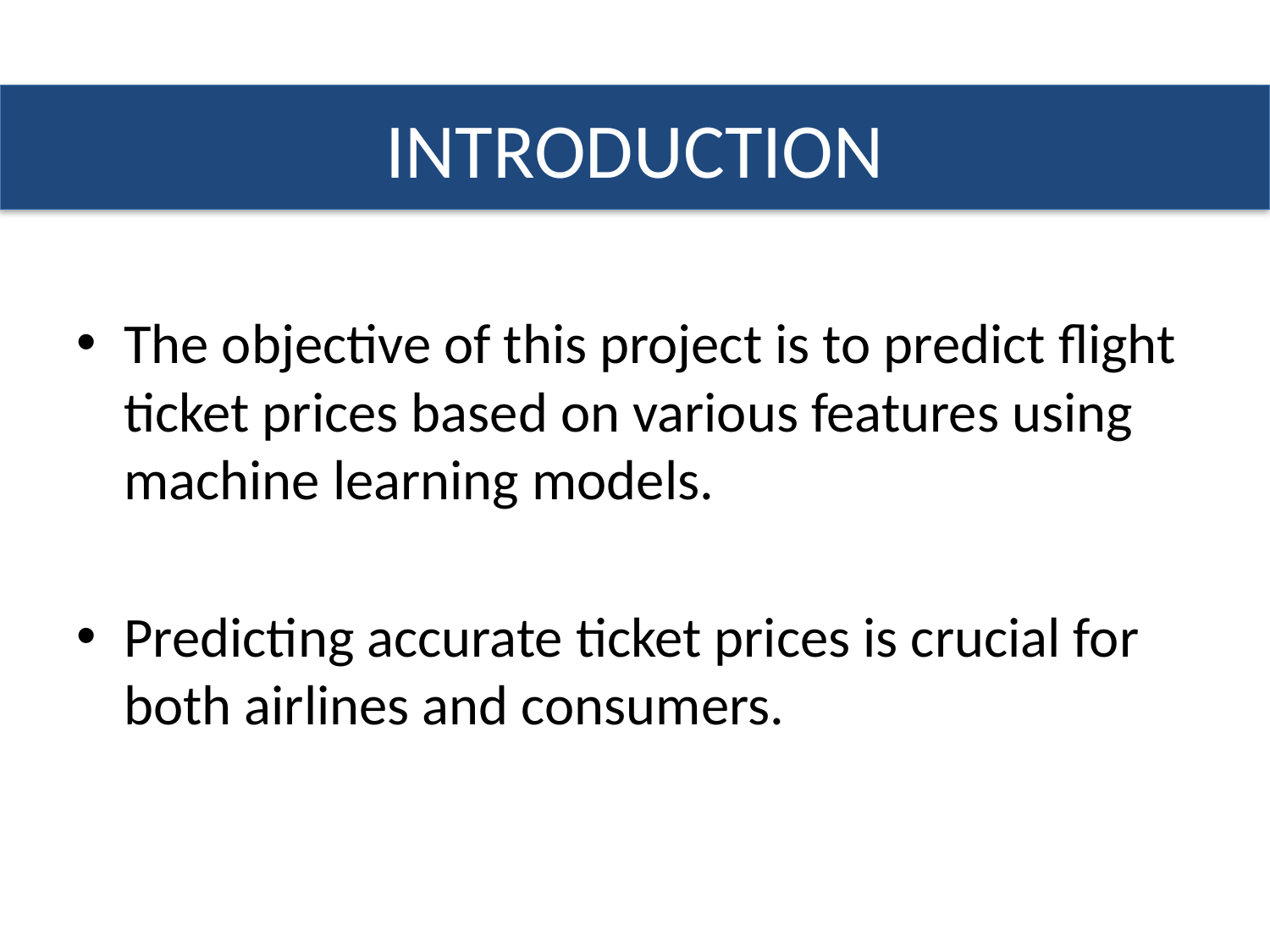

# Introduction
INTRODUCTION

The objective of this project is to predict flight ticket prices based on various features using machine learning models.

Predicting accurate ticket prices is crucial for both airlines and consumers.